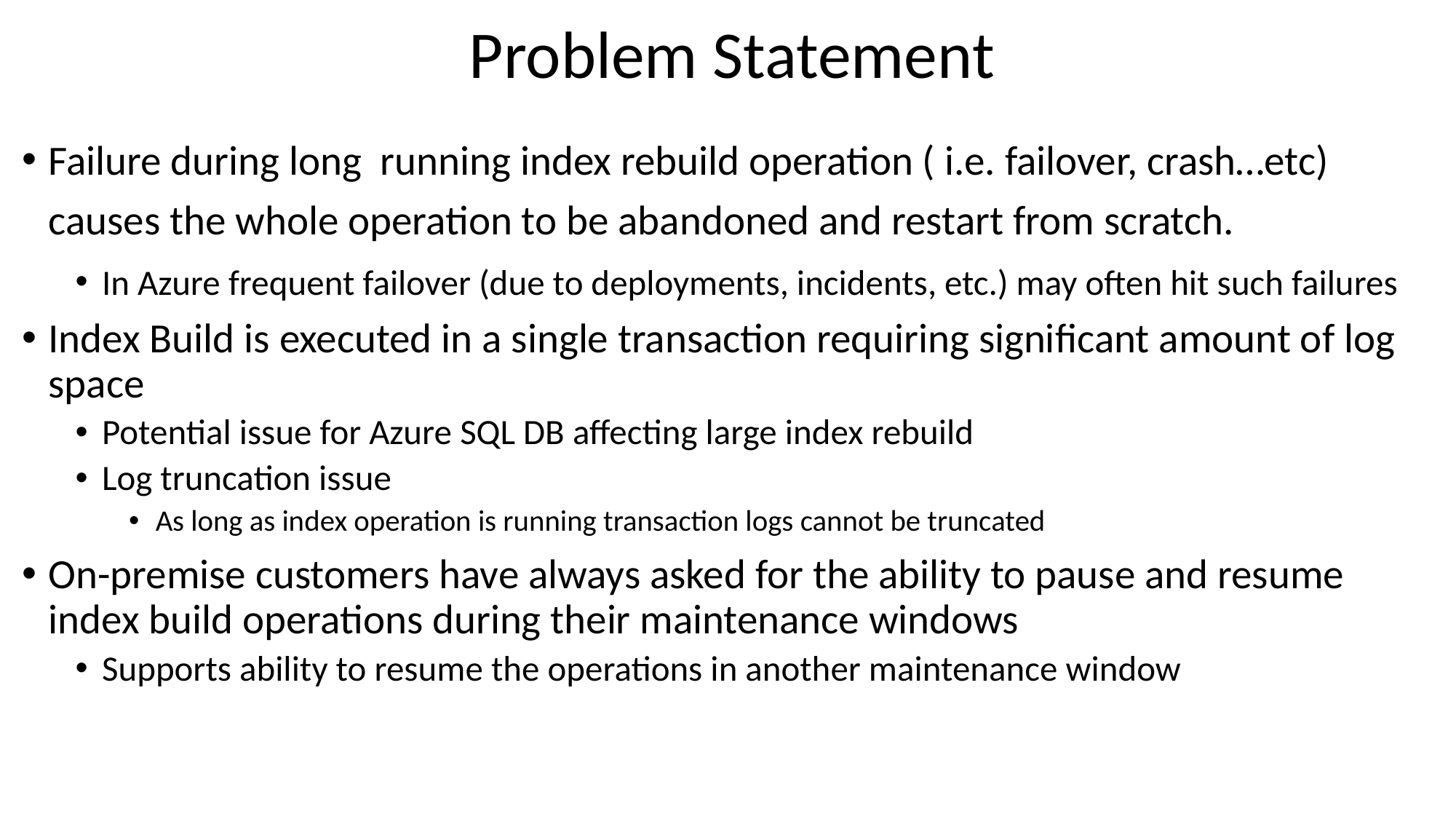

# Problem Statement
Failure during long  running index rebuild operation ( i.e. failover, crash…etc) causes the whole operation to be abandoned and restart from scratch.
In Azure frequent failover (due to deployments, incidents, etc.) may often hit such failures
Index Build is executed in a single transaction requiring significant amount of log space
Potential issue for Azure SQL DB affecting large index rebuild
Log truncation issue
As long as index operation is running transaction logs cannot be truncated
On-premise customers have always asked for the ability to pause and resume index build operations during their maintenance windows
Supports ability to resume the operations in another maintenance window